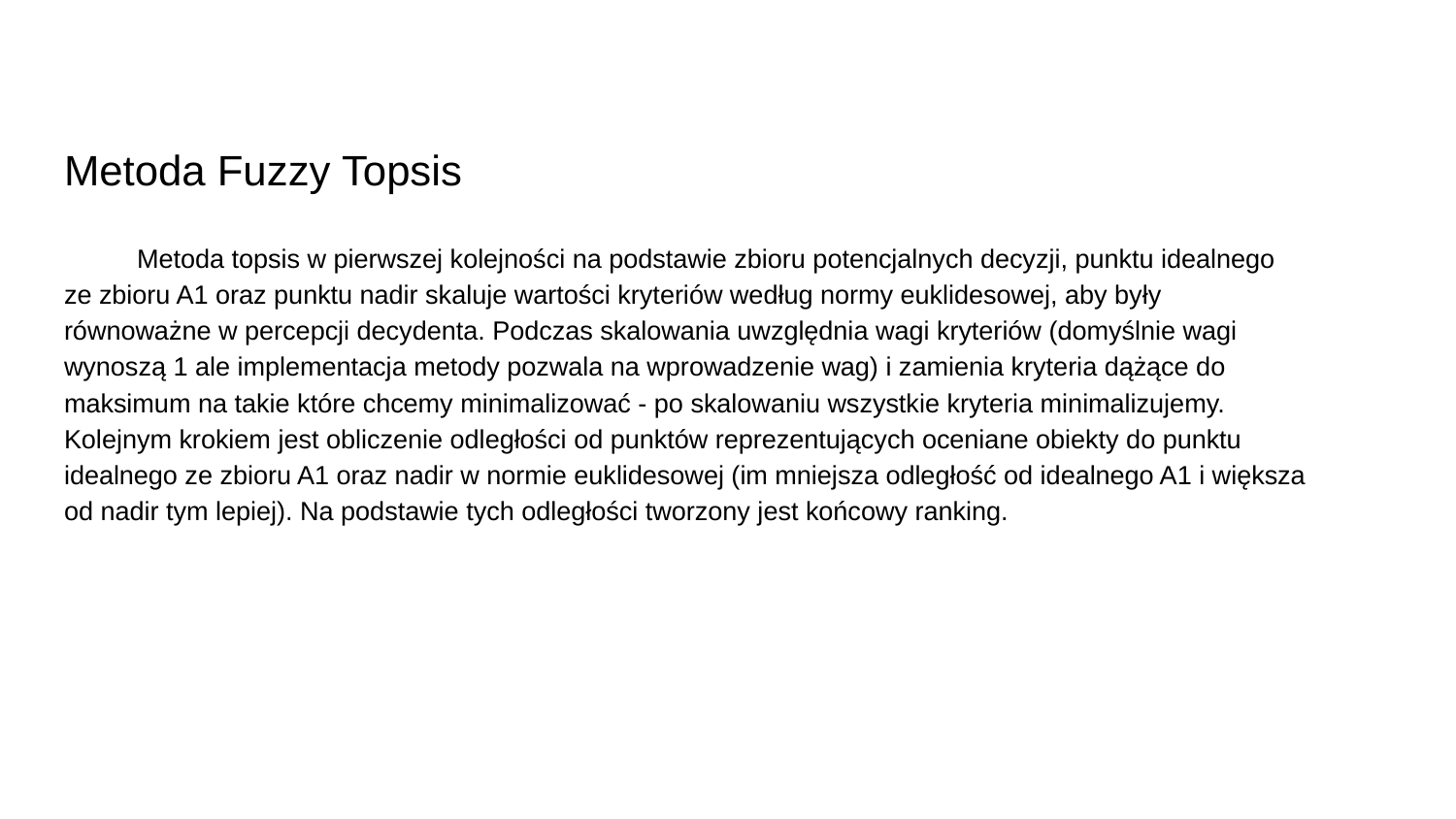

# Metoda Fuzzy Topsis
Metoda topsis w pierwszej kolejności na podstawie zbioru potencjalnych decyzji, punktu idealnego ze zbioru A1 oraz punktu nadir skaluje wartości kryteriów według normy euklidesowej, aby były równoważne w percepcji decydenta. Podczas skalowania uwzględnia wagi kryteriów (domyślnie wagi wynoszą 1 ale implementacja metody pozwala na wprowadzenie wag) i zamienia kryteria dążące do maksimum na takie które chcemy minimalizować - po skalowaniu wszystkie kryteria minimalizujemy. Kolejnym krokiem jest obliczenie odległości od punktów reprezentujących oceniane obiekty do punktu idealnego ze zbioru A1 oraz nadir w normie euklidesowej (im mniejsza odległość od idealnego A1 i większa od nadir tym lepiej). Na podstawie tych odległości tworzony jest końcowy ranking.